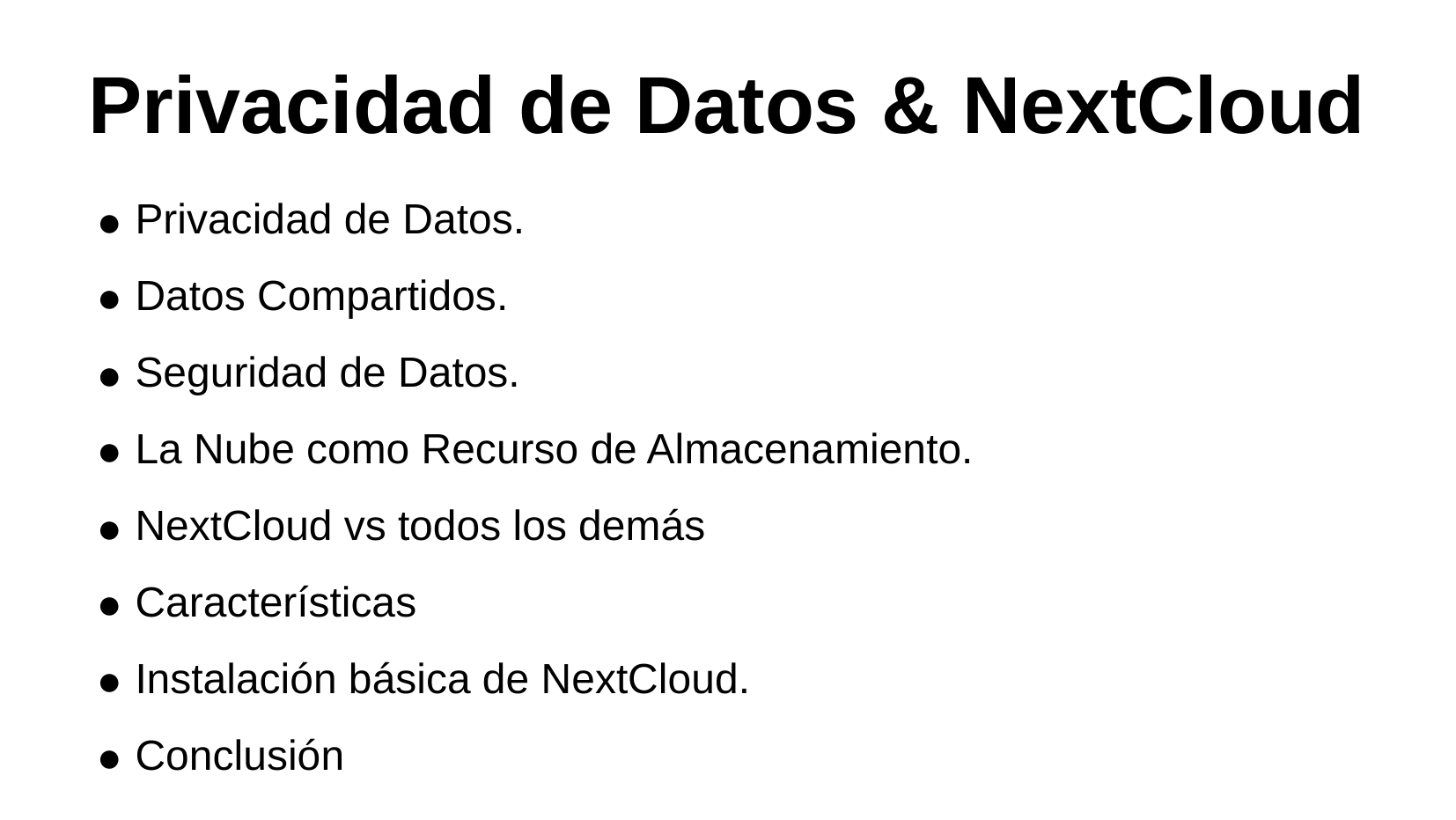

Privacidad de Datos & NextCloud
Privacidad de Datos.
Datos Compartidos.
Seguridad de Datos.
La Nube como Recurso de Almacenamiento.
NextCloud vs todos los demás
Características
Instalación básica de NextCloud.
Conclusión